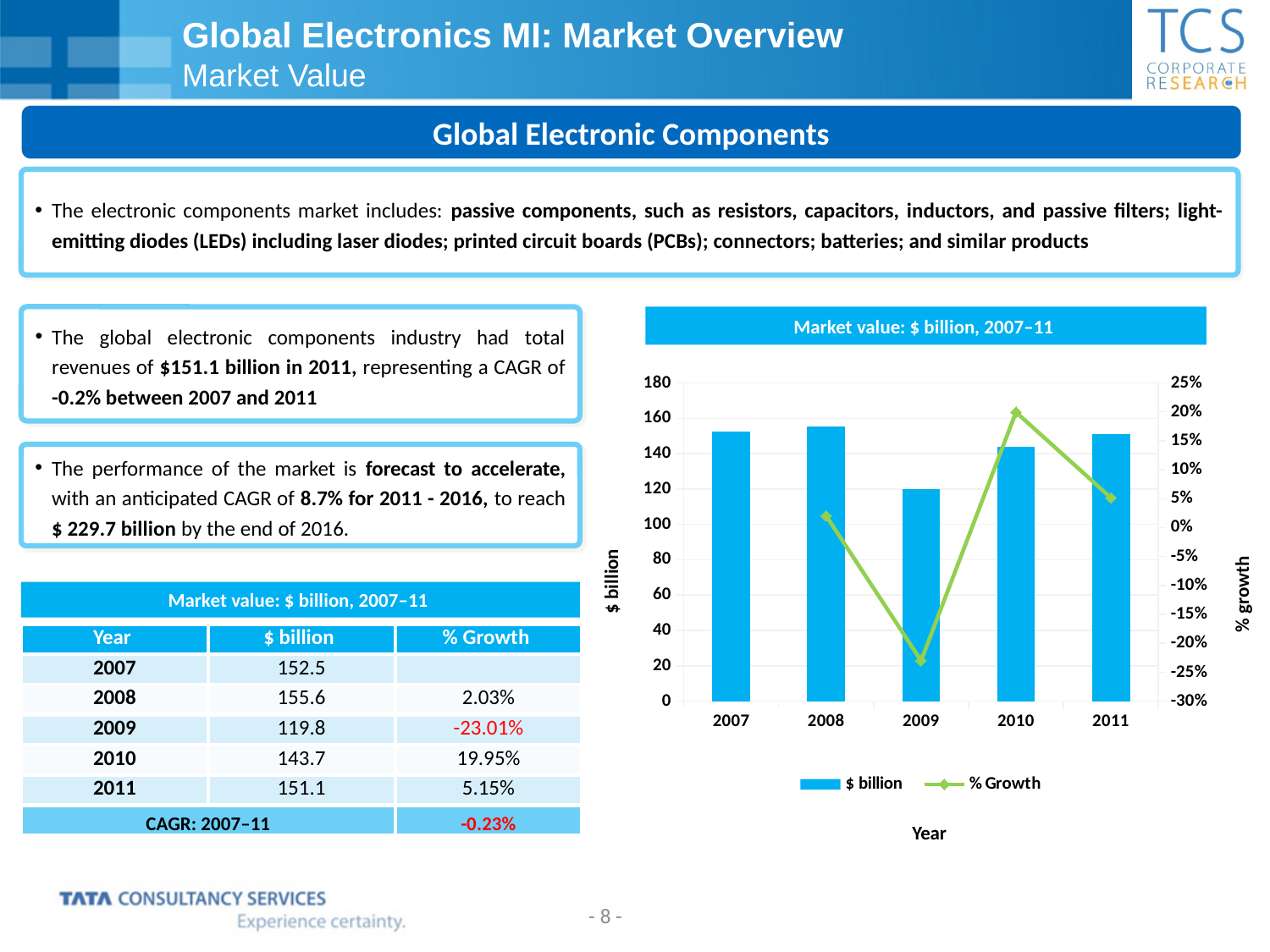

# Global Electronics MI: Market Overview Market Value
 Global Electronic Components
The electronic components market includes: passive components, such as resistors, capacitors, inductors, and passive filters; light-emitting diodes (LEDs) including laser diodes; printed circuit boards (PCBs); connectors; batteries; and similar products
The global electronic components industry had total revenues of $151.1 billion in 2011, representing a CAGR of -0.2% between 2007 and 2011
Market value: $ billion, 2007–11

### Chart

| Category | $ billion  | % Growth  |
|---|---|---|
| 2007 | 152.5 | None |
| 2008 | 155.6 | 0.020327868852458977 |
| 2009 | 119.8 | -0.23007712082262224 |
| 2010 | 143.7 | 0.19949916527545924 |
| 2011 | 151.1 | 0.051496172581767606 |
The performance of the market is forecast to accelerate, with an anticipated CAGR of 8.7% for 2011 - 2016, to reach $ 229.7 billion by the end of 2016.
$ billion
% growth
Market value: $ billion, 2007–11
| Year | $ billion | % Growth |
| --- | --- | --- |
| 2007 | 152.5 |  |
| 2008 | 155.6 | 2.03% |
| 2009 | 119.8 | -23.01% |
| 2010 | 143.7 | 19.95% |
| 2011 | 151.1 | 5.15% |
| CAGR: 2007–11 |  | -0.23% |
Year
- 8 -